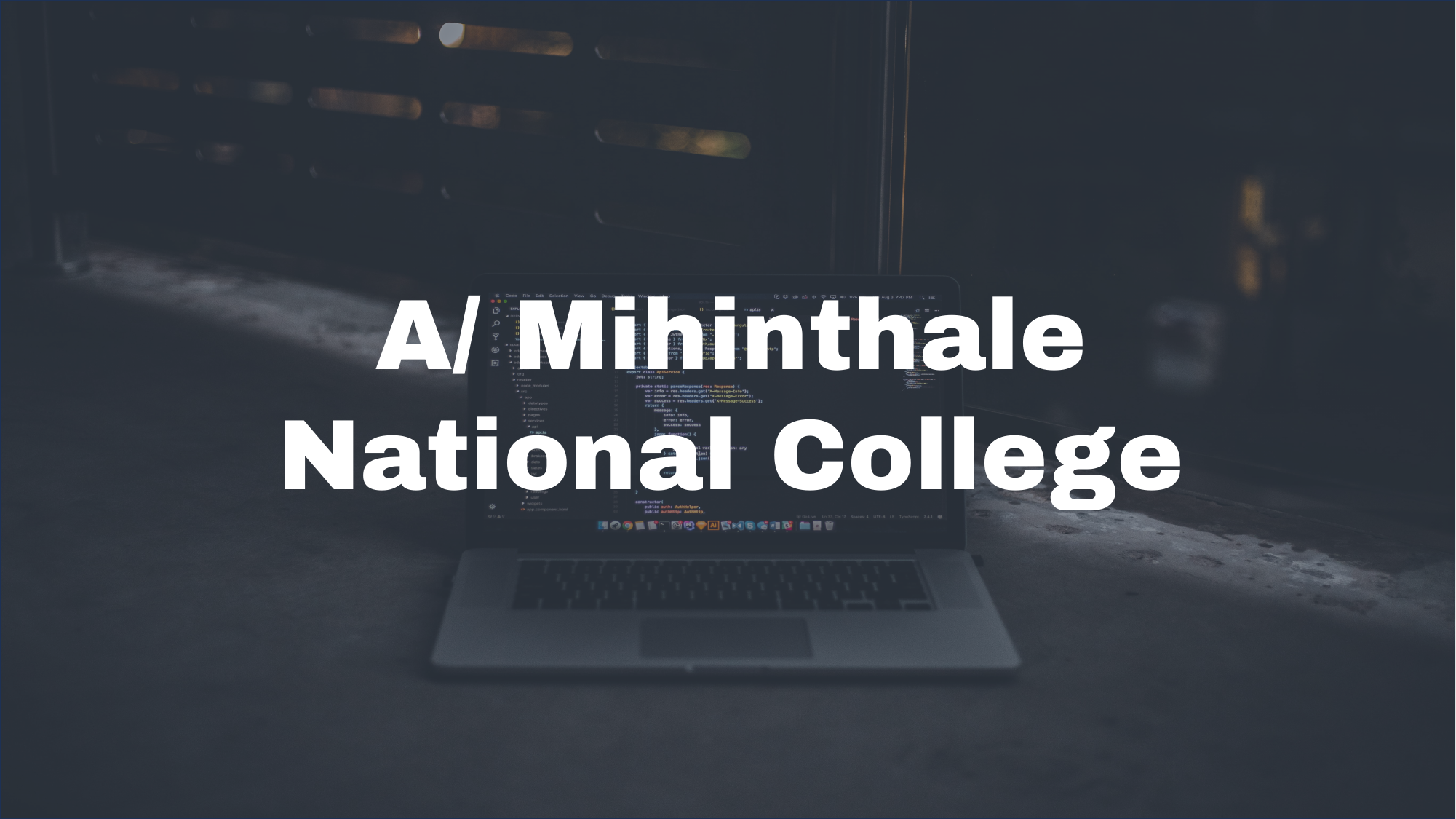

Sky High Tech
Sky High Tech
Code Fest-2023
Coding Contest
(Junior)
Code Fest-2023
Coding Contest
(Junior)
A/ Mihinthale National College
Teacher Name

E.M.S.D.De Seram

Contact Number

0771803561

Email

sunali123456@gmail.com